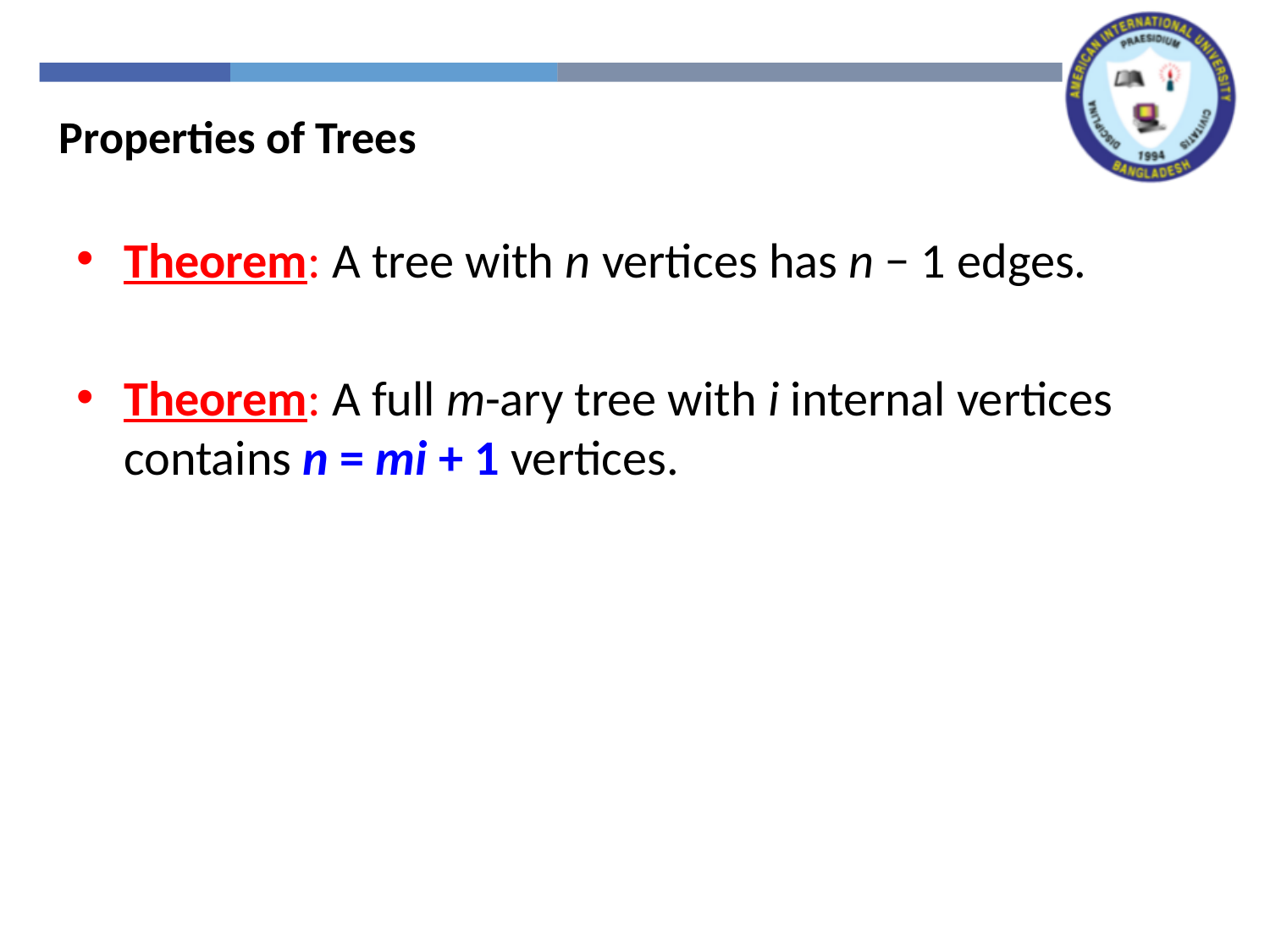

Properties of Trees
Theorem: A tree with n vertices has n − 1 edges.

Theorem: A full m-ary tree with i internal vertices contains n = mi + 1 vertices.